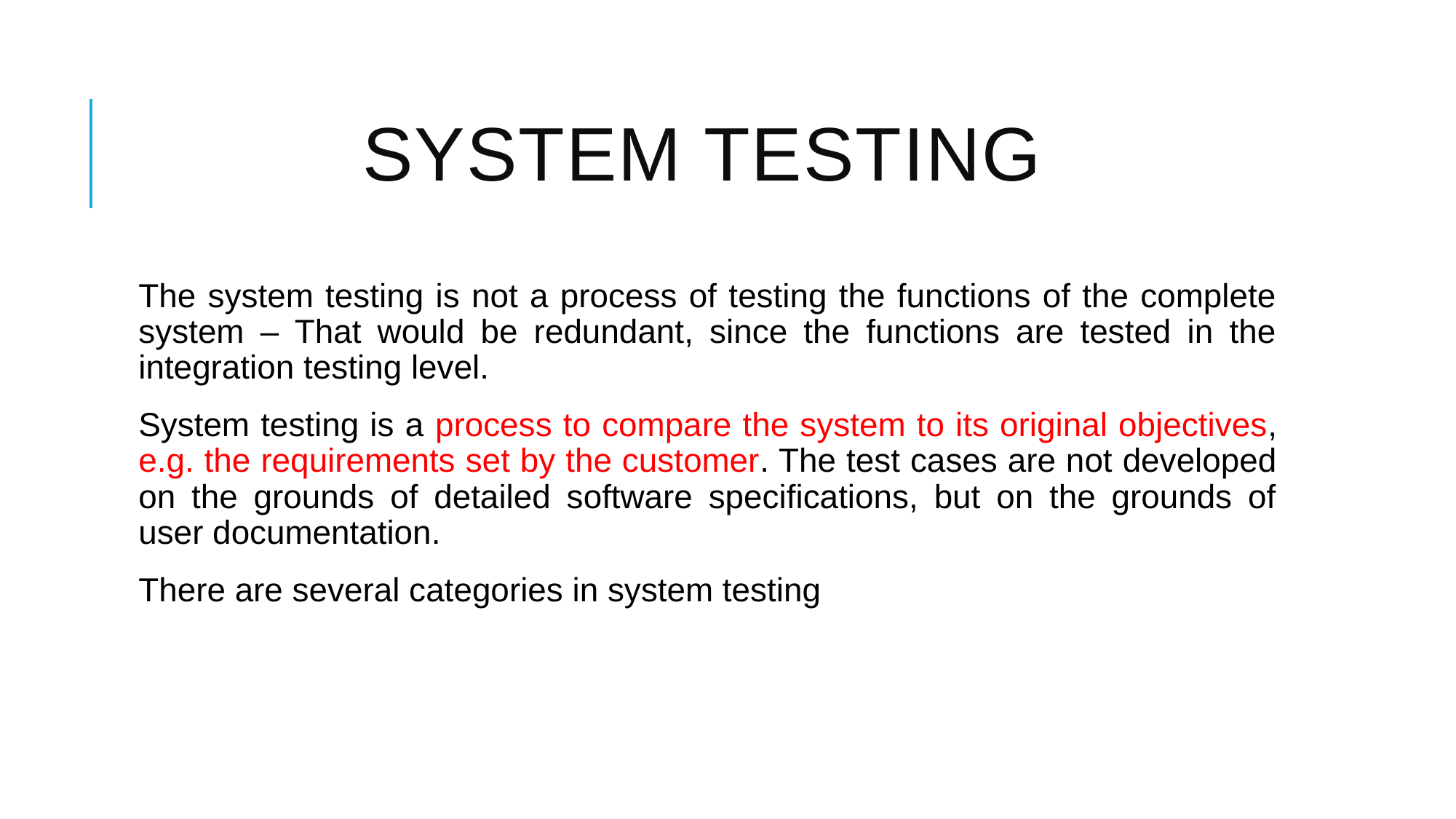

# System testing
The system testing is not a process of testing the functions of the complete system – That would be redundant, since the functions are tested in the integration testing level.
System testing is a process to compare the system to its original objectives, e.g. the requirements set by the customer. The test cases are not developed on the grounds of detailed software specifications, but on the grounds of user documentation.
There are several categories in system testing